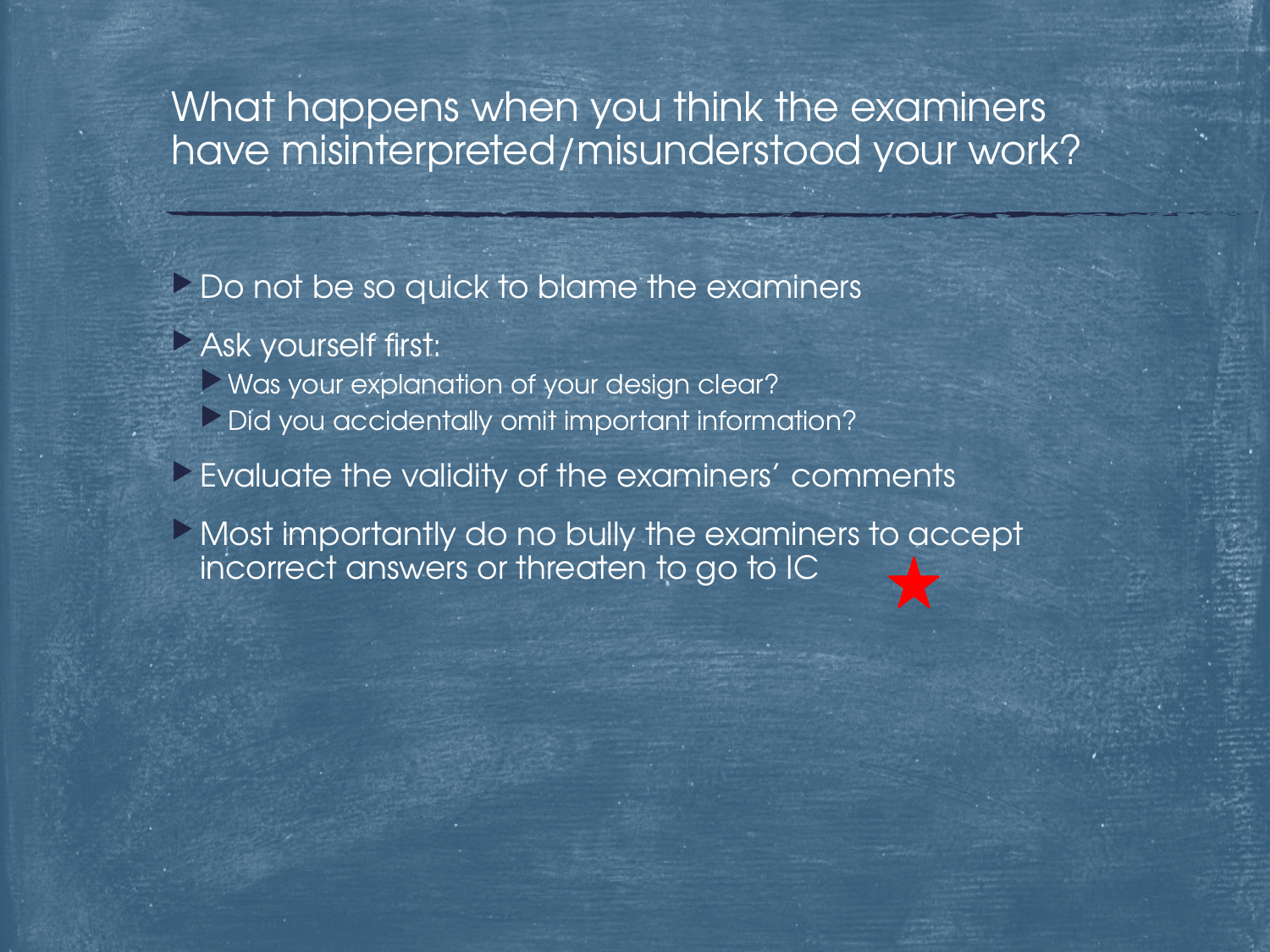

# What happens when you think the examiners have misinterpreted/misunderstood your work?
Do not be so quick to blame the examiners
Ask yourself first:
Was your explanation of your design clear?
Did you accidentally omit important information?
Evaluate the validity of the examiners’ comments
Most importantly do no bully the examiners to accept incorrect answers or threaten to go to IC